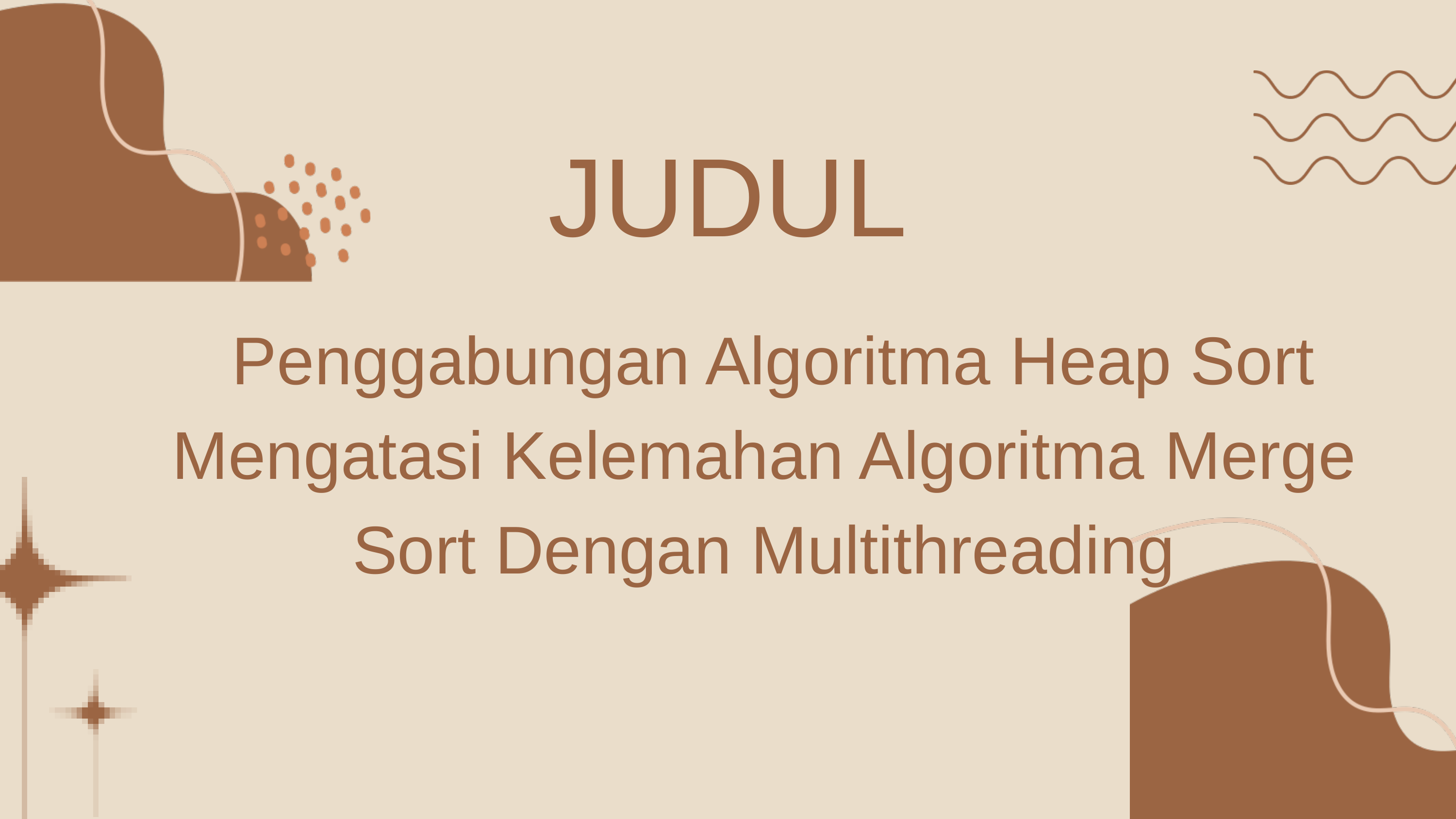

JUDUL
 Penggabungan Algoritma Heap Sort Mengatasi Kelemahan Algoritma Merge Sort Dengan Multithreading